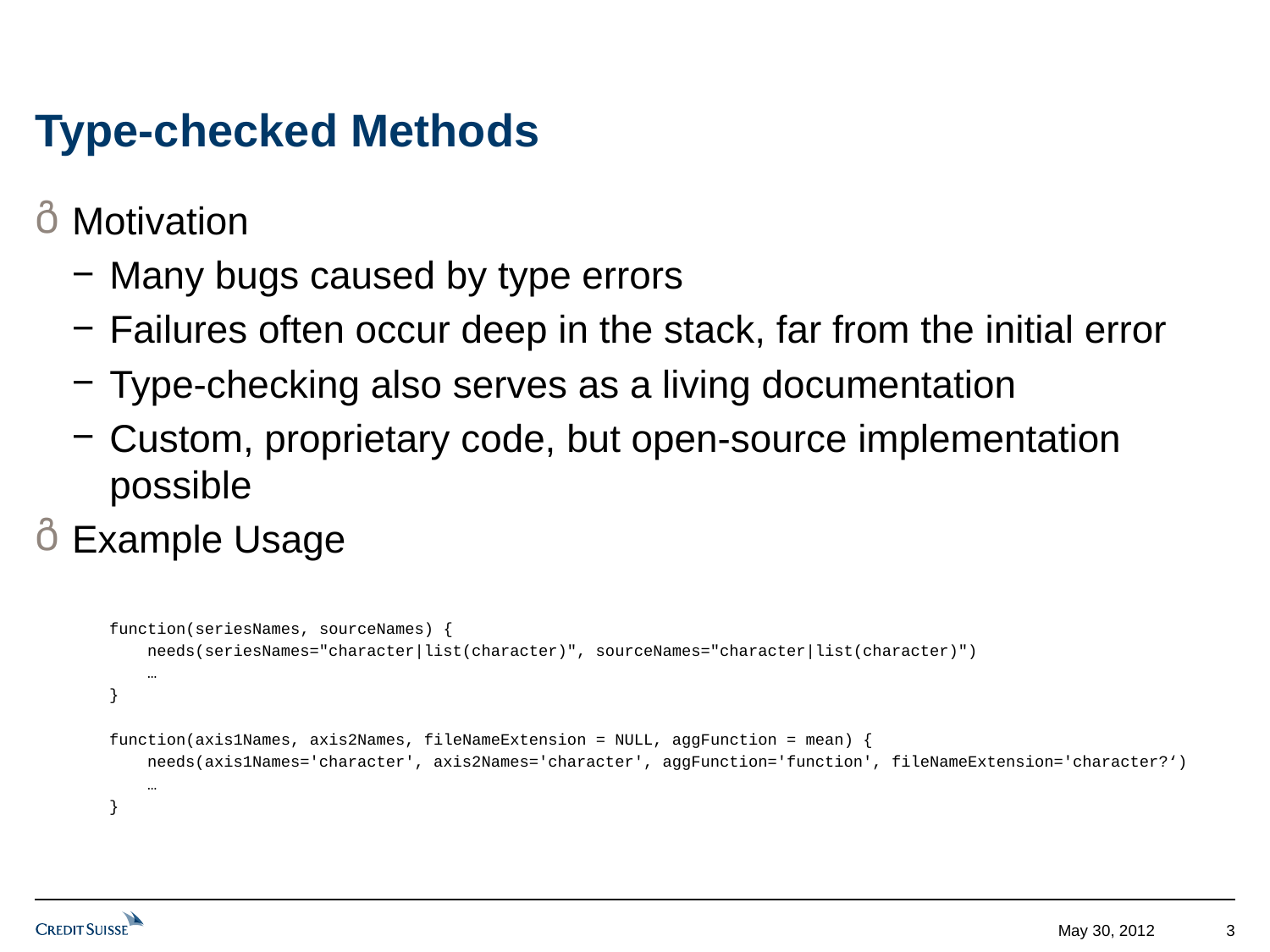

# Type-checked Methods
Motivation
Many bugs caused by type errors
Failures often occur deep in the stack, far from the initial error
Type-checking also serves as a living documentation
Custom, proprietary code, but open-source implementation possible
Example Usage

function(seriesNames, sourceNames) {
    needs(seriesNames="character|list(character)", sourceNames="character|list(character)")
    …
}

function(axis1Names, axis2Names, fileNameExtension = NULL, aggFunction = mean) {
    needs(axis1Names='character', axis2Names='character', aggFunction='function', fileNameExtension='character?‘)
    …
}
3
May 30, 2012